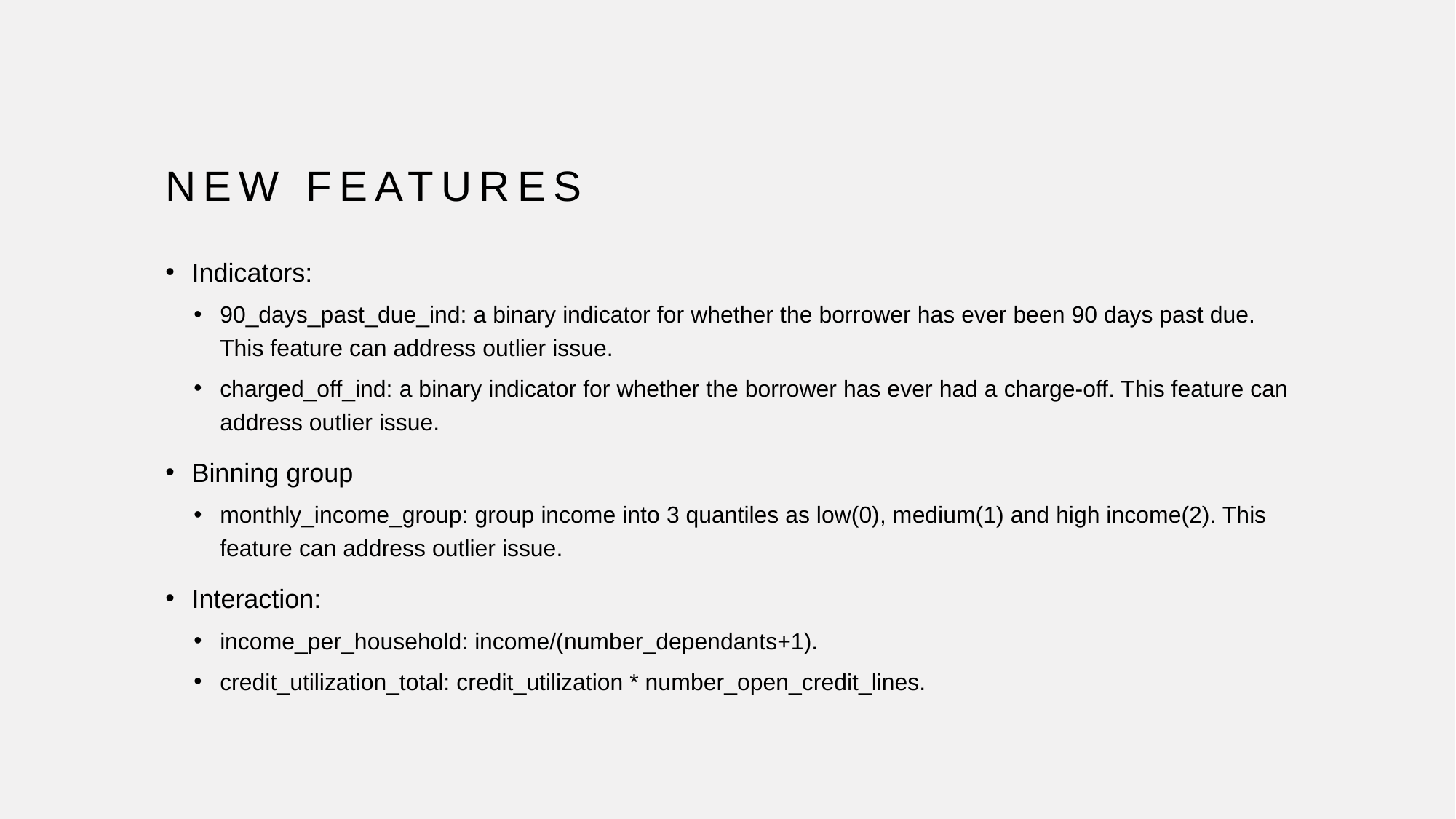

# New Features
Indicators:
90_days_past_due_ind: a binary indicator for whether the borrower has ever been 90 days past due. This feature can address outlier issue.
charged_off_ind: a binary indicator for whether the borrower has ever had a charge-off. This feature can address outlier issue.
Binning group
monthly_income_group: group income into 3 quantiles as low(0), medium(1) and high income(2). This feature can address outlier issue.
Interaction:
income_per_household: income/(number_dependants+1).
credit_utilization_total: credit_utilization * number_open_credit_lines.